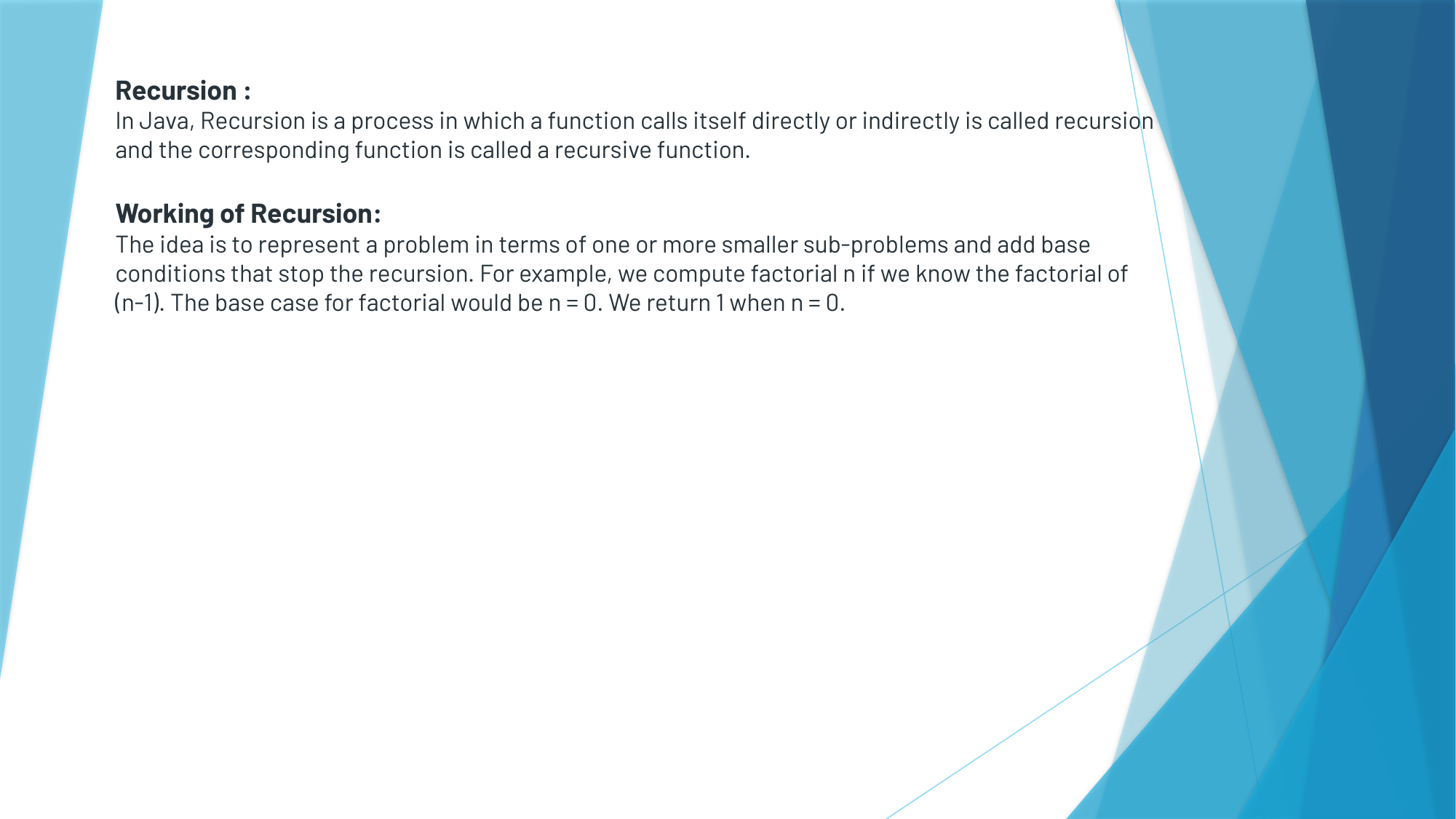

Recursion :
In Java, Recursion is a process in which a function calls itself directly or indirectly is called recursion and the corresponding function is called a recursive function.

Working of Recursion:
The idea is to represent a problem in terms of one or more smaller sub-problems and add base conditions that stop the recursion. For example, we compute factorial n if we know the factorial of (n-1). The base case for factorial would be n = 0. We return 1 when n = 0.